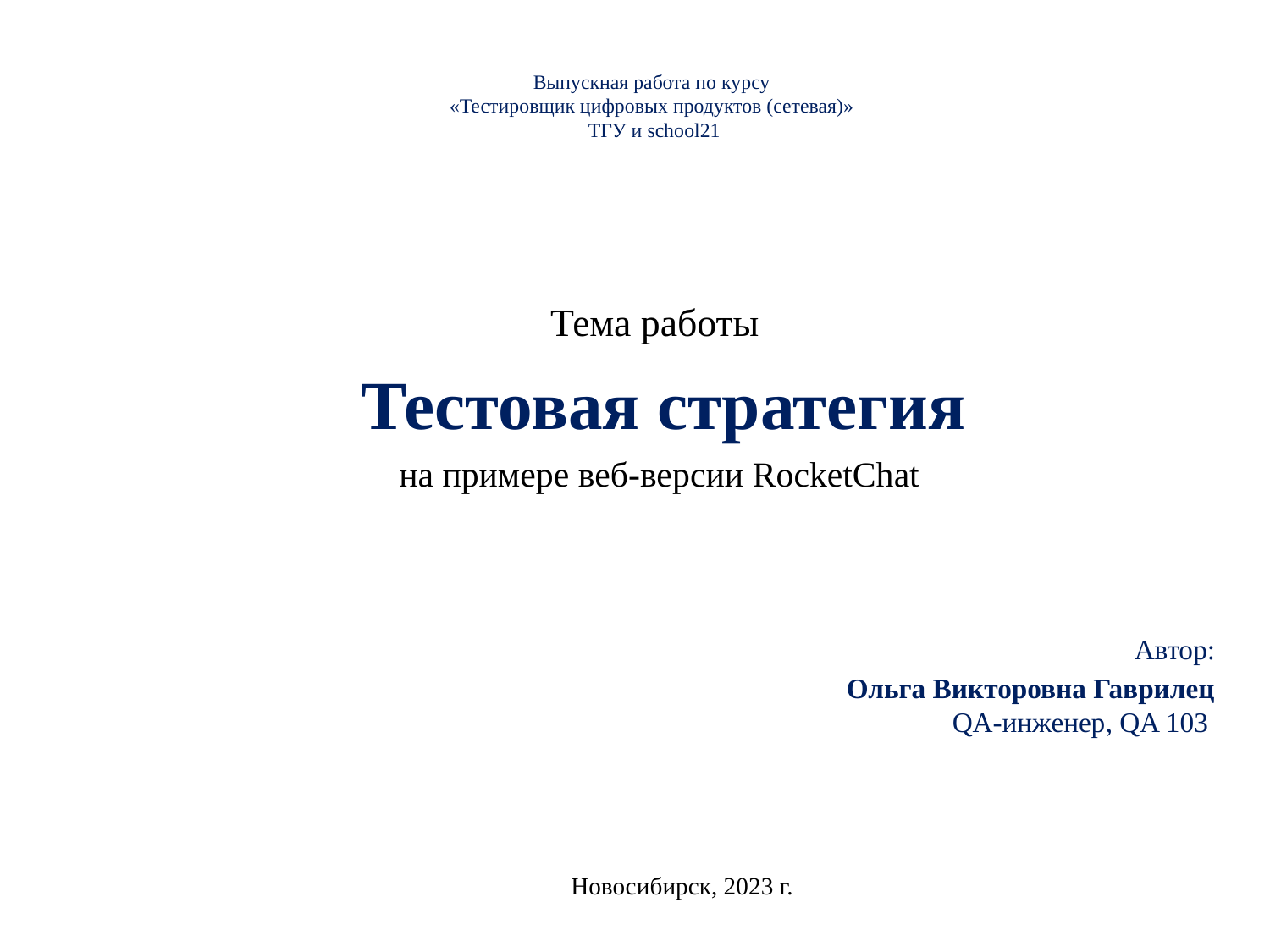

# Выпускная работа по курсу «Тестировщик цифровых продуктов (сетевая)» ТГУ и school21
Тема работы
 Тестовая стратегия
  на примере веб-версии RocketChat

Автор:
Ольга Викторовна Гаврилец
QA-инженер, QA 103
QA 103, 2023 г.
       Новосибирск, 2023 г.